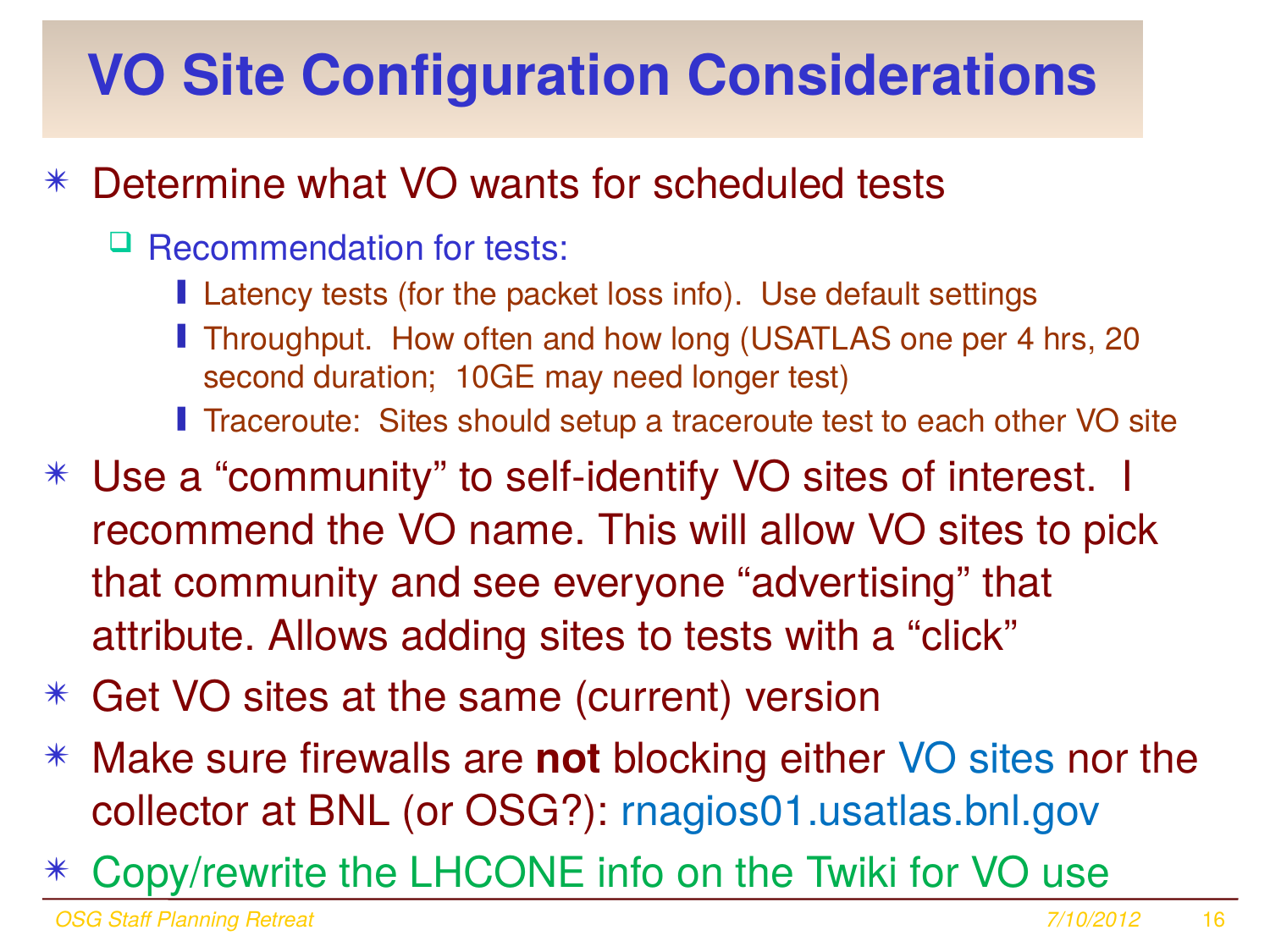

# VO Site Configuration Considerations
Determine what VO wants for scheduled tests
Recommendation for tests:
Latency tests (for the packet loss info).  Use default settings
Throughput.  How often and how long (USATLAS one per 4 hrs, 20 second duration;  10GE may need longer test)
Traceroute:  Sites should setup a traceroute test to each other VO site
Use a “community” to self-identify VO sites of interest.  I recommend the VO name. This will allow VO sites to pick that community and see everyone “advertising” that attribute. Allows adding sites to tests with a “click”
Get VO sites at the same (current) version
Make sure firewalls are not blocking either VO sites nor the collector at BNL (or OSG?): rnagios01.usatlas.bnl.gov
Copy/rewrite the LHCONE info on the Twiki for VO use
OSG Staff Planning Retreat
7/10/2012
16